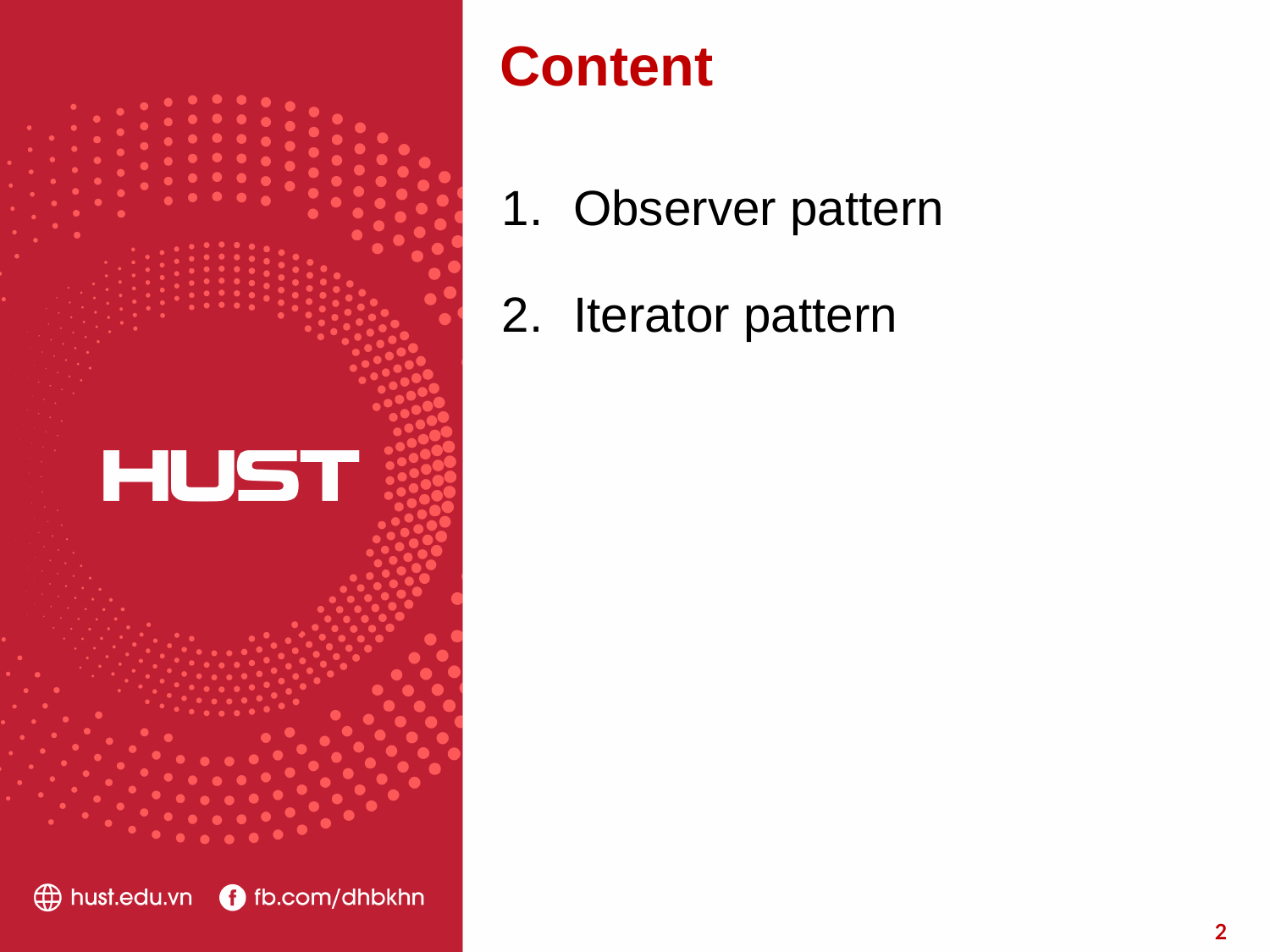

# Content
Observer pattern
Iterator pattern
2